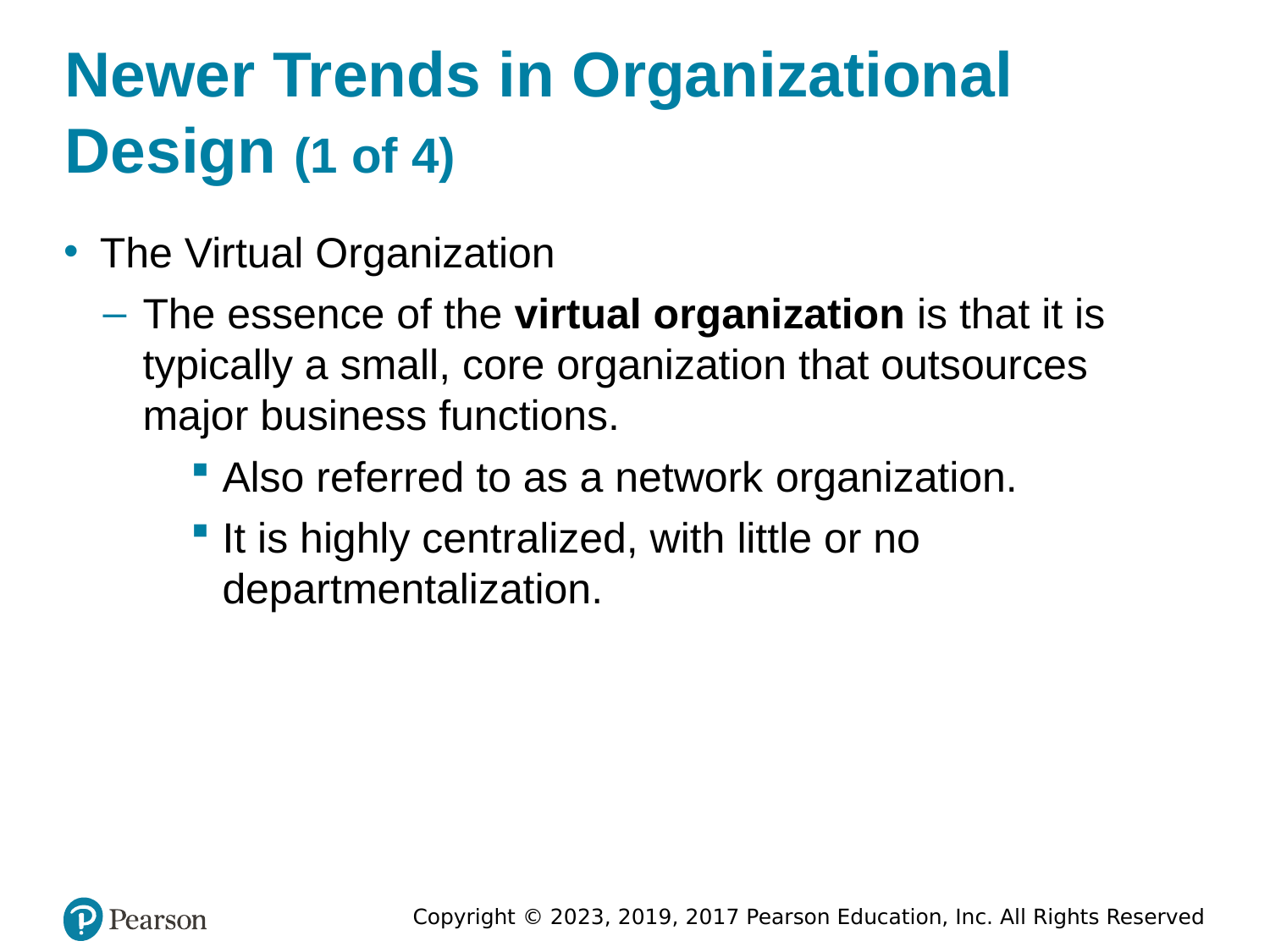

# Newer Trends in Organizational Design (1 of 4)
The Virtual Organization
The essence of the virtual organization is that it is typically a small, core organization that outsources major business functions.
Also referred to as a network organization.
It is highly centralized, with little or no departmentalization.